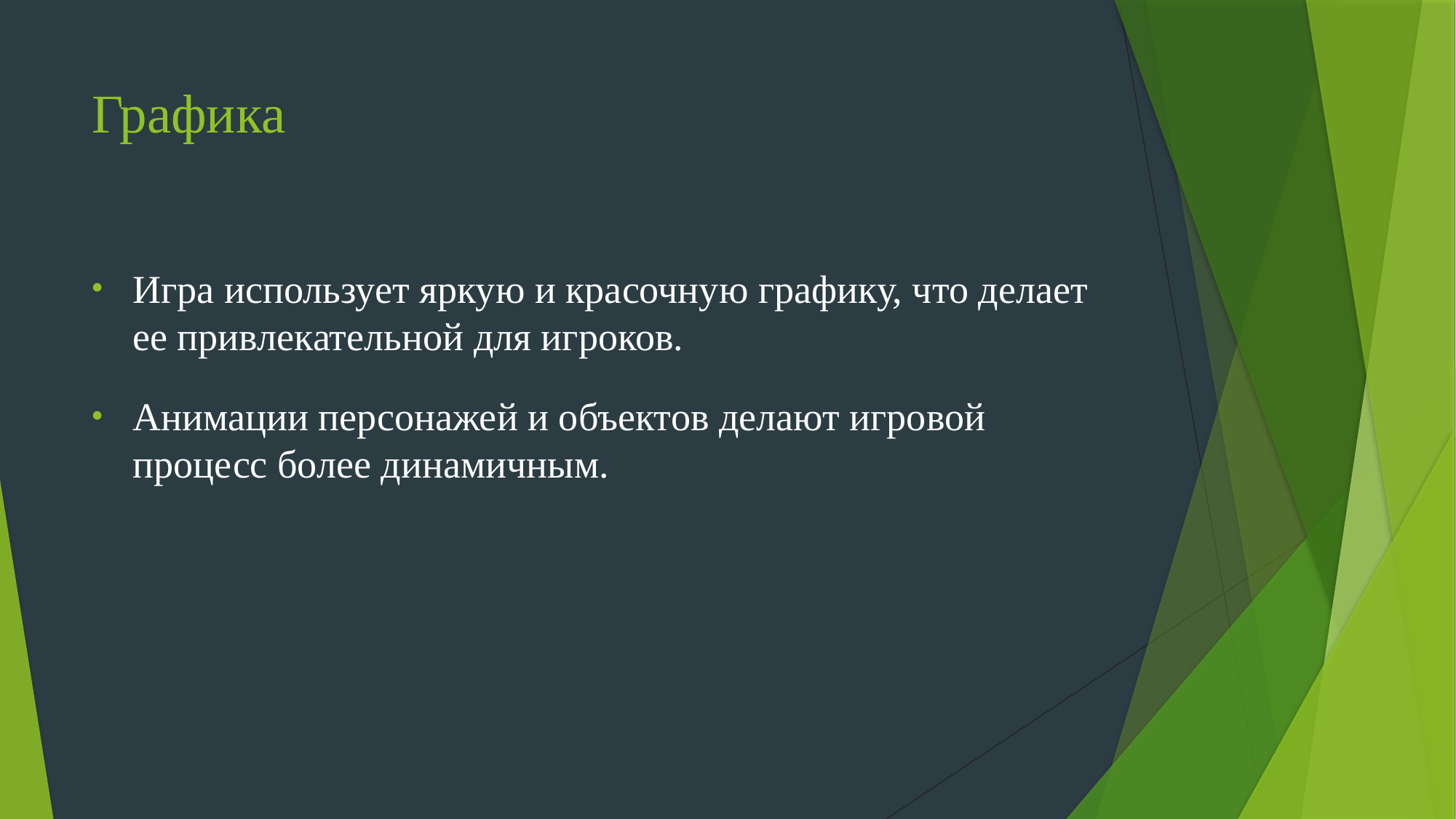

# Графика
Игра использует яркую и красочную графику, что делает ее привлекательной для игроков.
Анимации персонажей и объектов делают игровой процесс более динамичным.